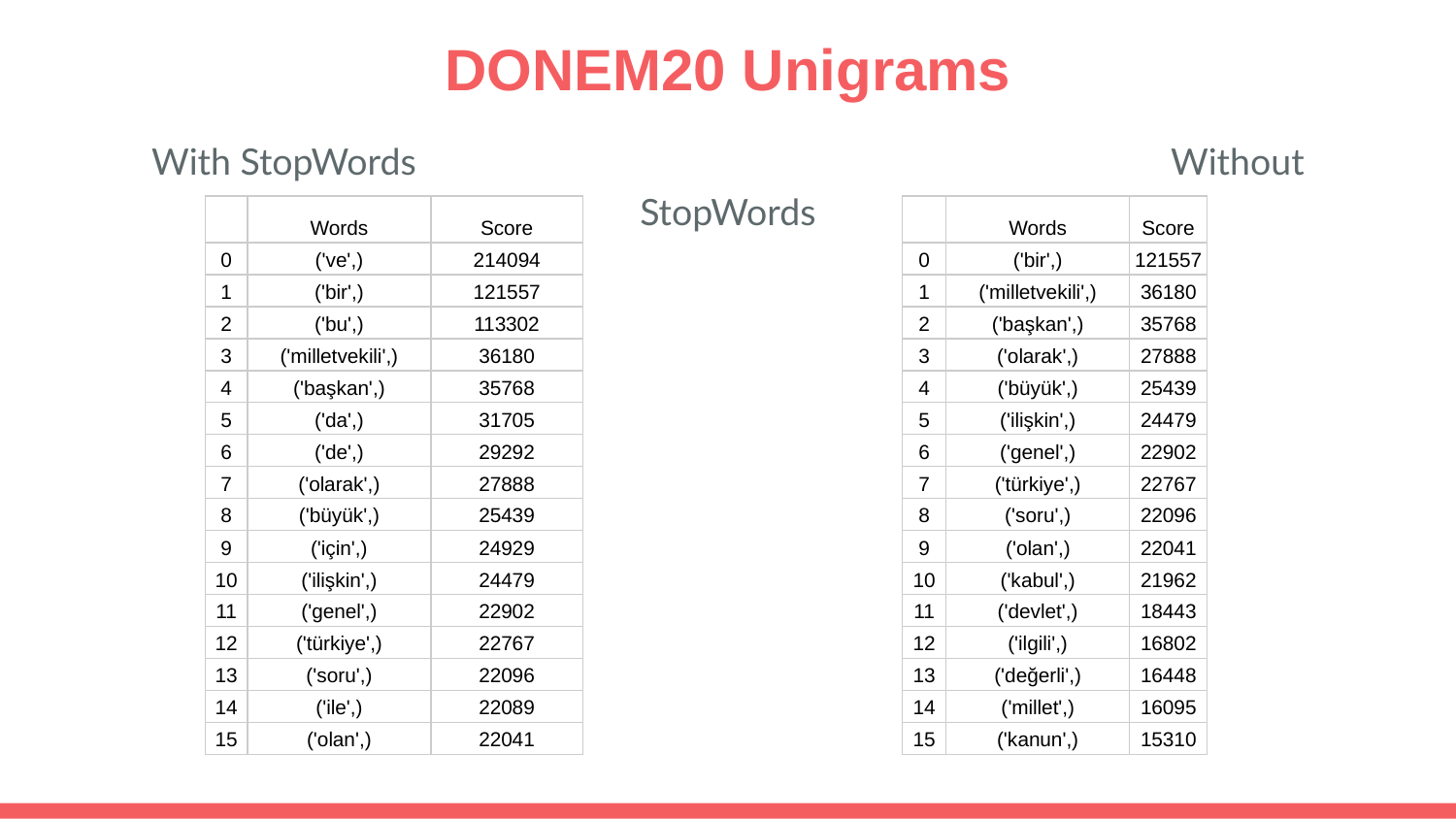

# DONEM20 Unigrams

With StopWords						Without StopWords

|  | Words | Score |
| --- | --- | --- |
| 0 | ('ve',) | 214094 |
| 1 | ('bir',) | 121557 |
| 2 | ('bu',) | 113302 |
| 3 | ('milletvekili',) | 36180 |
| 4 | ('başkan',) | 35768 |
| 5 | ('da',) | 31705 |
| 6 | ('de',) | 29292 |
| 7 | ('olarak',) | 27888 |
| 8 | ('büyük',) | 25439 |
| 9 | ('için',) | 24929 |
| 10 | ('ilişkin',) | 24479 |
| 11 | ('genel',) | 22902 |
| 12 | ('türkiye',) | 22767 |
| 13 | ('soru',) | 22096 |
| 14 | ('ile',) | 22089 |
| 15 | ('olan',) | 22041 |
|  | Words | Score |
| --- | --- | --- |
| 0 | ('bir',) | 121557 |
| 1 | ('milletvekili',) | 36180 |
| 2 | ('başkan',) | 35768 |
| 3 | ('olarak',) | 27888 |
| 4 | ('büyük',) | 25439 |
| 5 | ('ilişkin',) | 24479 |
| 6 | ('genel',) | 22902 |
| 7 | ('türkiye',) | 22767 |
| 8 | ('soru',) | 22096 |
| 9 | ('olan',) | 22041 |
| 10 | ('kabul',) | 21962 |
| 11 | ('devlet',) | 18443 |
| 12 | ('ilgili',) | 16802 |
| 13 | ('değerli',) | 16448 |
| 14 | ('millet',) | 16095 |
| 15 | ('kanun',) | 15310 |